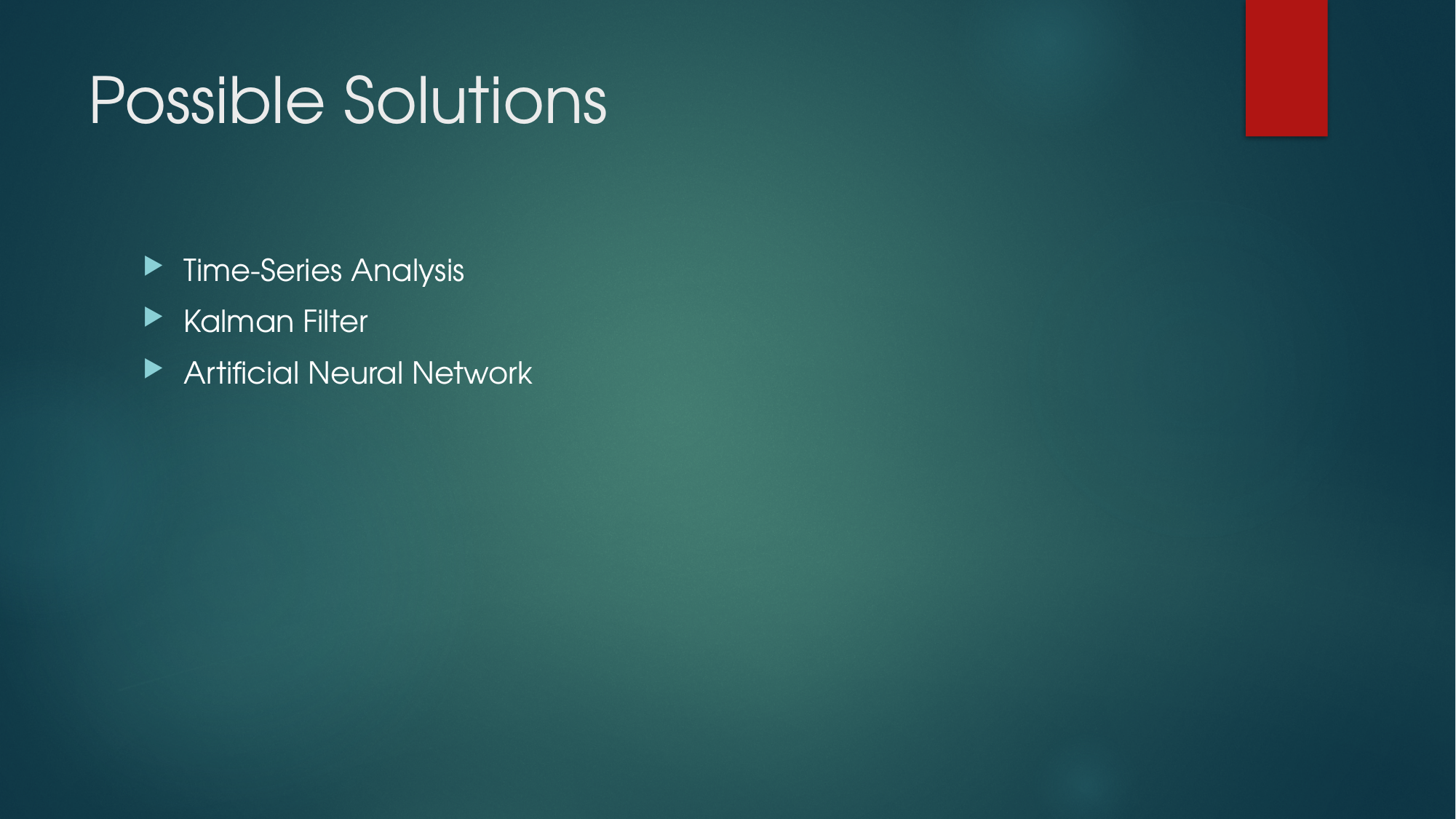

# Possible Solutions
Time-Series Analysis
Kalman Filter
Artificial Neural Network